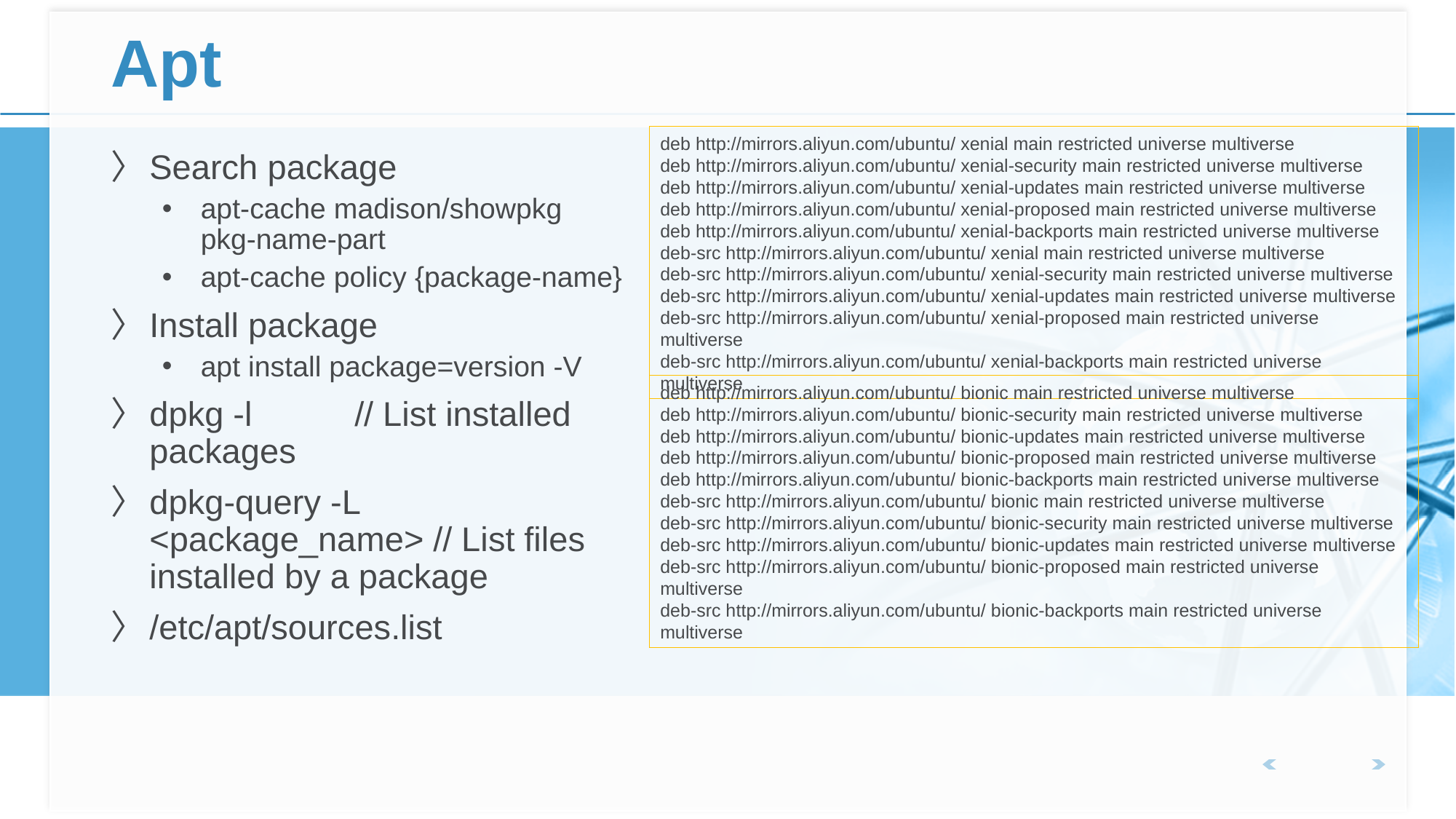

# Apt
deb http://mirrors.aliyun.com/ubuntu/ xenial main restricted universe multiverse
deb http://mirrors.aliyun.com/ubuntu/ xenial-security main restricted universe multiverse
deb http://mirrors.aliyun.com/ubuntu/ xenial-updates main restricted universe multiverse
deb http://mirrors.aliyun.com/ubuntu/ xenial-proposed main restricted universe multiverse
deb http://mirrors.aliyun.com/ubuntu/ xenial-backports main restricted universe multiverse
deb-src http://mirrors.aliyun.com/ubuntu/ xenial main restricted universe multiverse
deb-src http://mirrors.aliyun.com/ubuntu/ xenial-security main restricted universe multiverse
deb-src http://mirrors.aliyun.com/ubuntu/ xenial-updates main restricted universe multiverse
deb-src http://mirrors.aliyun.com/ubuntu/ xenial-proposed main restricted universe multiverse
deb-src http://mirrors.aliyun.com/ubuntu/ xenial-backports main restricted universe multiverse
Search package
apt-cache madison/showpkg pkg-name-part
apt-cache policy {package-name}
Install package
apt install package=version -V
dpkg -l	// List installed packages
dpkg-query -L <package_name> // List files installed by a package
/etc/apt/sources.list
deb http://mirrors.aliyun.com/ubuntu/ bionic main restricted universe multiverse
deb http://mirrors.aliyun.com/ubuntu/ bionic-security main restricted universe multiverse
deb http://mirrors.aliyun.com/ubuntu/ bionic-updates main restricted universe multiverse
deb http://mirrors.aliyun.com/ubuntu/ bionic-proposed main restricted universe multiverse
deb http://mirrors.aliyun.com/ubuntu/ bionic-backports main restricted universe multiverse
deb-src http://mirrors.aliyun.com/ubuntu/ bionic main restricted universe multiverse
deb-src http://mirrors.aliyun.com/ubuntu/ bionic-security main restricted universe multiverse
deb-src http://mirrors.aliyun.com/ubuntu/ bionic-updates main restricted universe multiverse
deb-src http://mirrors.aliyun.com/ubuntu/ bionic-proposed main restricted universe multiverse
deb-src http://mirrors.aliyun.com/ubuntu/ bionic-backports main restricted universe multiverse